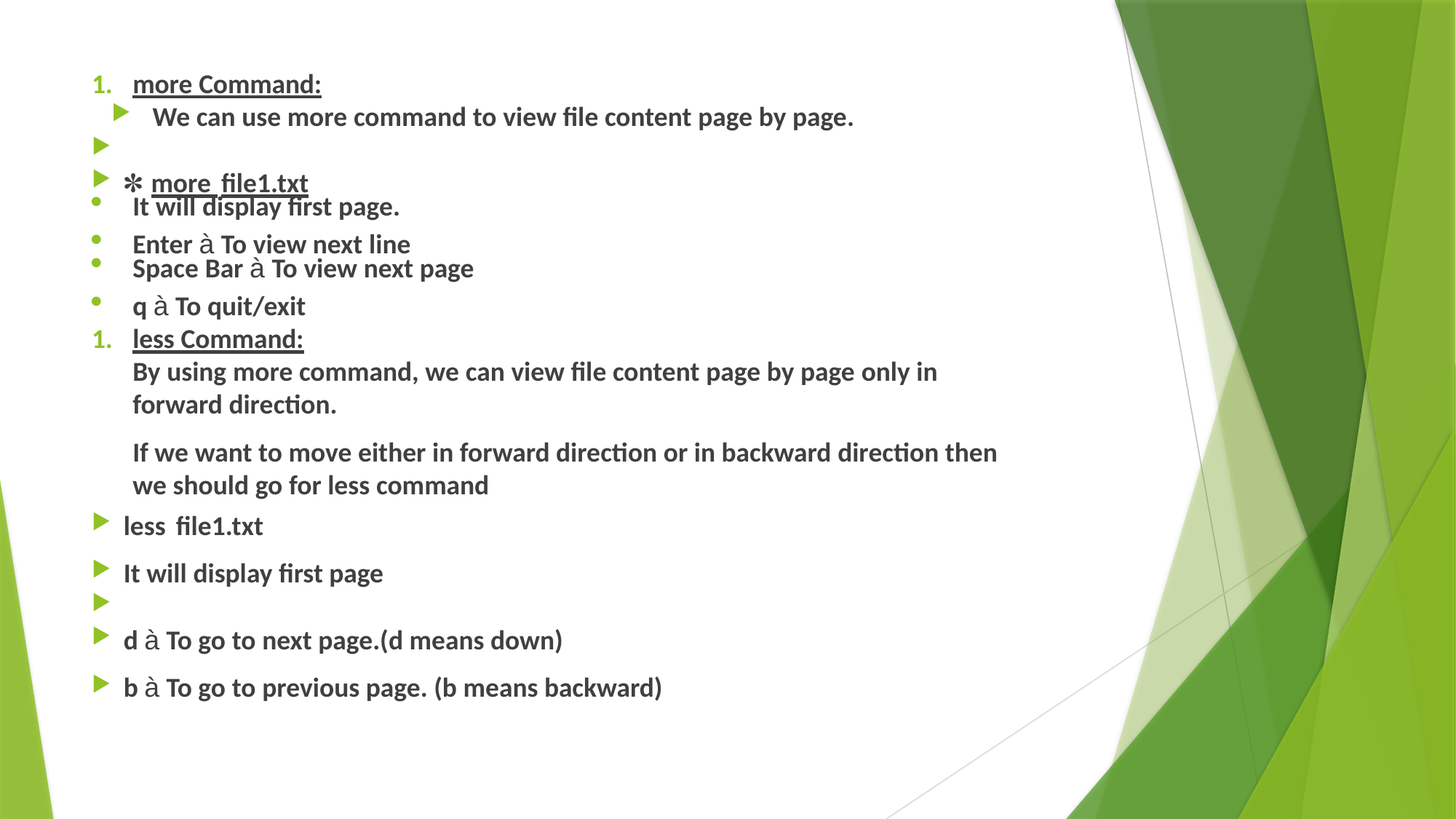

more Command:
We can use more command to view file content page by page.

✽ more file1.txt
It will display first page.
Enter à To view next line
Space Bar à To view next page
q à To quit/exit
less Command:
By using more command, we can view file content page by page only in forward direction.
If we want to move either in forward direction or in backward direction then we should go for less command
less file1.txt
It will display first page

d à To go to next page.(d means down)
b à To go to previous page. (b means backward)